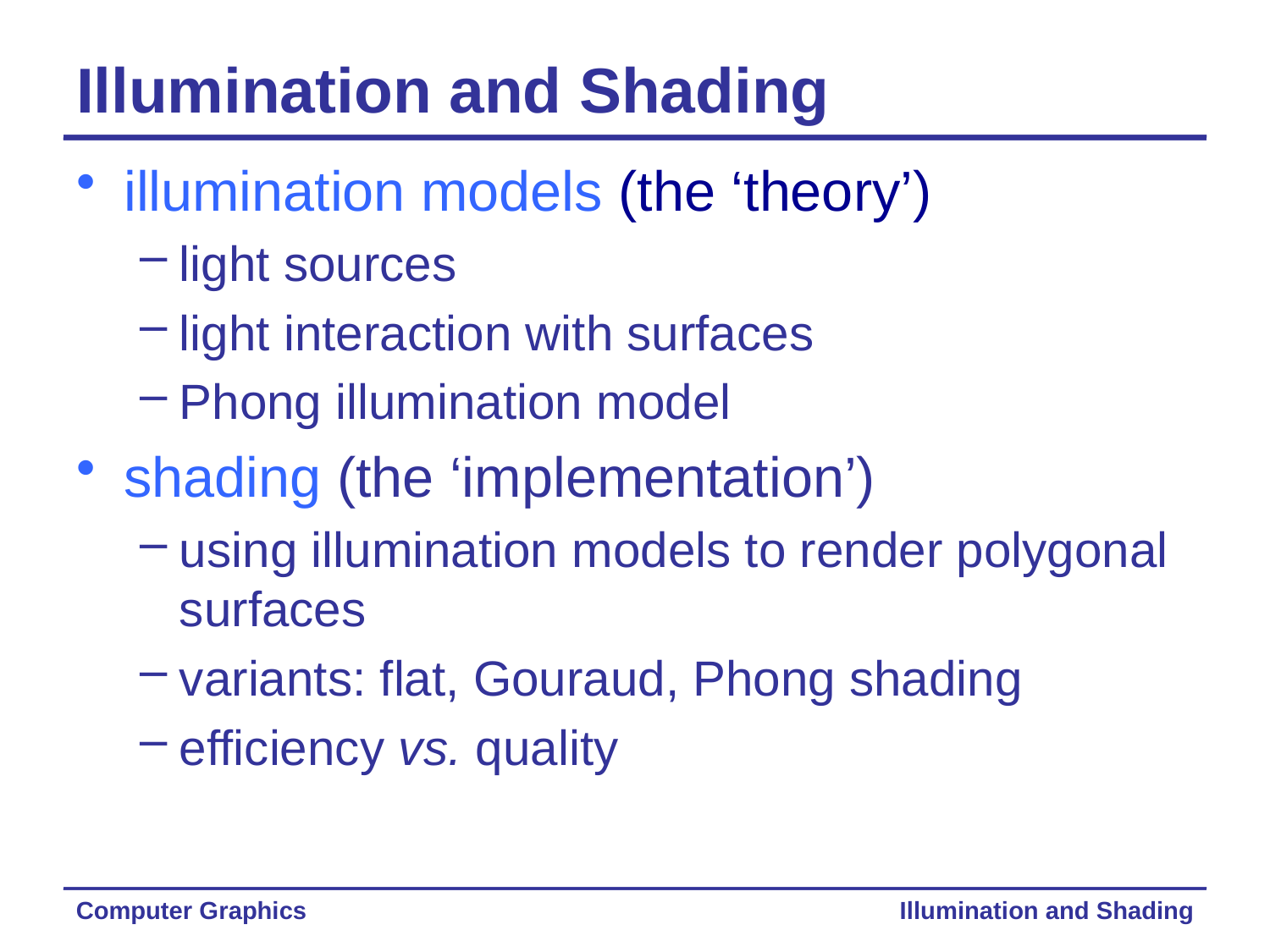

# Illumination and Shading
illumination models (the ‘theory’)
light sources
light interaction with surfaces
Phong illumination model
shading (the ‘implementation’)
using illumination models to render polygonal surfaces
variants: flat, Gouraud, Phong shading
efficiency vs. quality